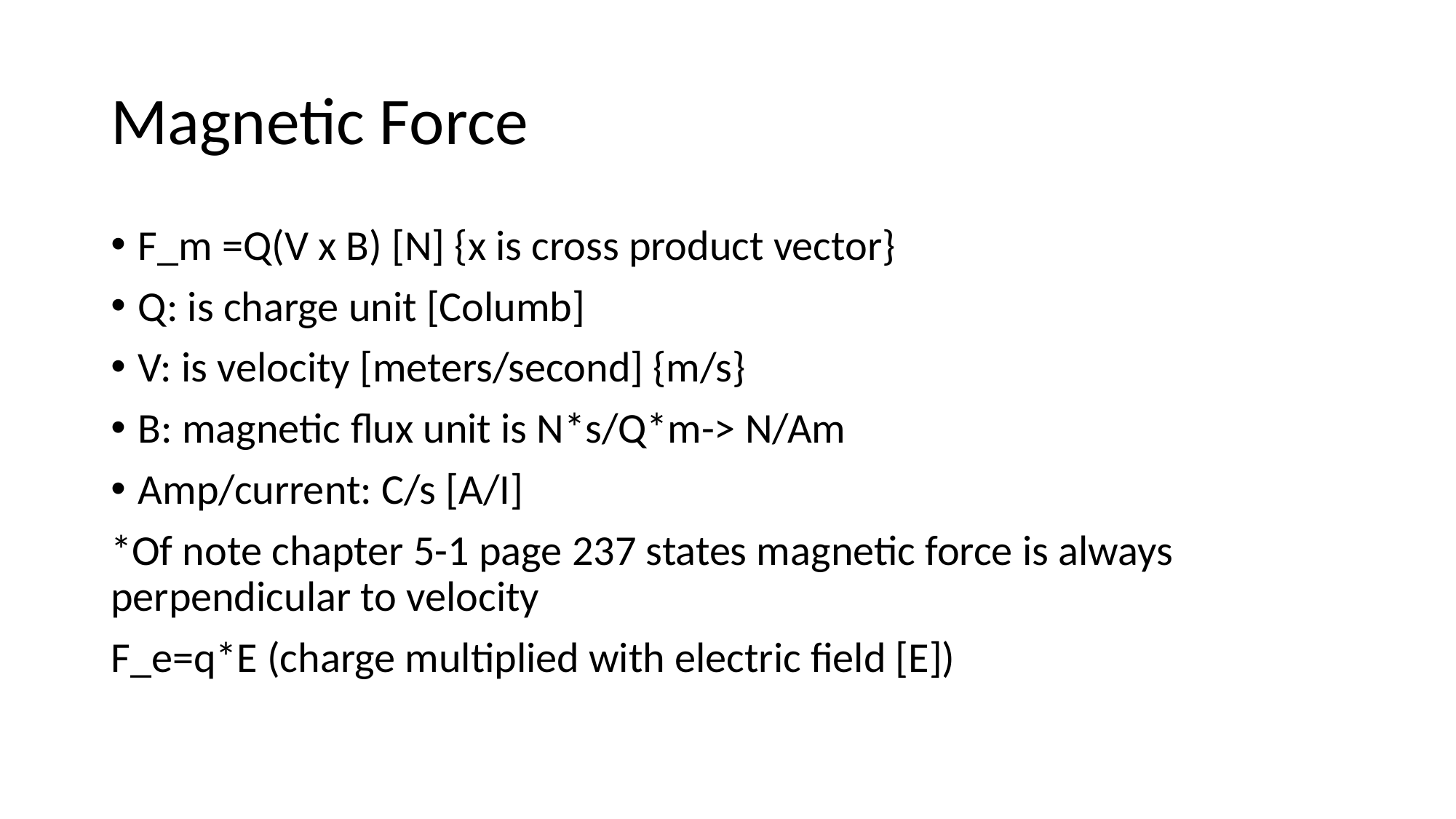

# Magnetic Force
F_m =Q(V x B) [N] {x is cross product vector}
Q: is charge unit [Columb]
V: is velocity [meters/second] {m/s}
B: magnetic flux unit is N*s/Q*m-> N/Am
Amp/current: C/s [A/I]
*Of note chapter 5-1 page 237 states magnetic force is always perpendicular to velocity
F_e=q*E (charge multiplied with electric field [E])